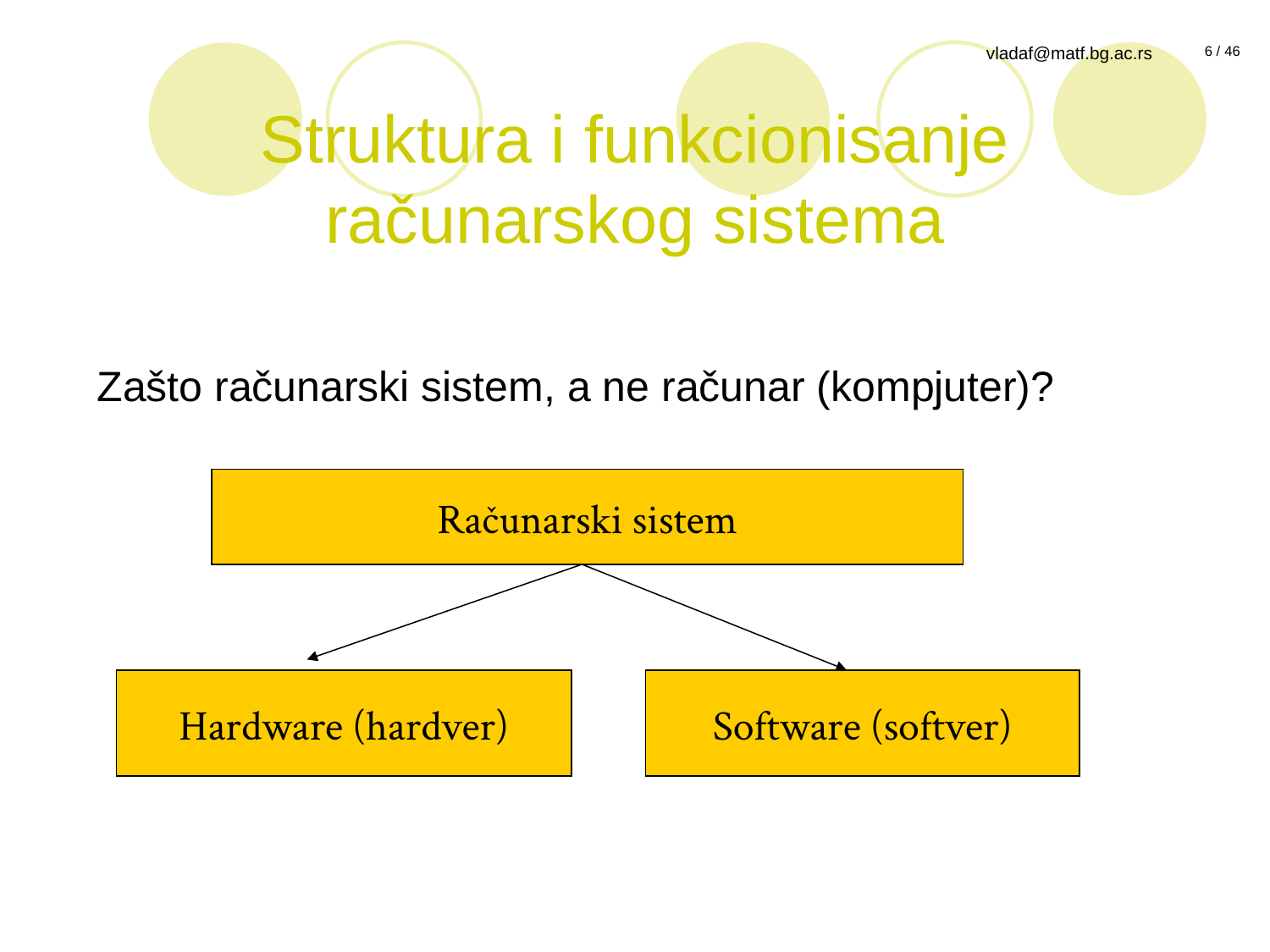

# Struktura i funkcionisanje računarskog sistema
Zašto računarski sistem, a ne računar (kompjuter)?
Računarski sistem

Hardware (hardver)

Software (softver)